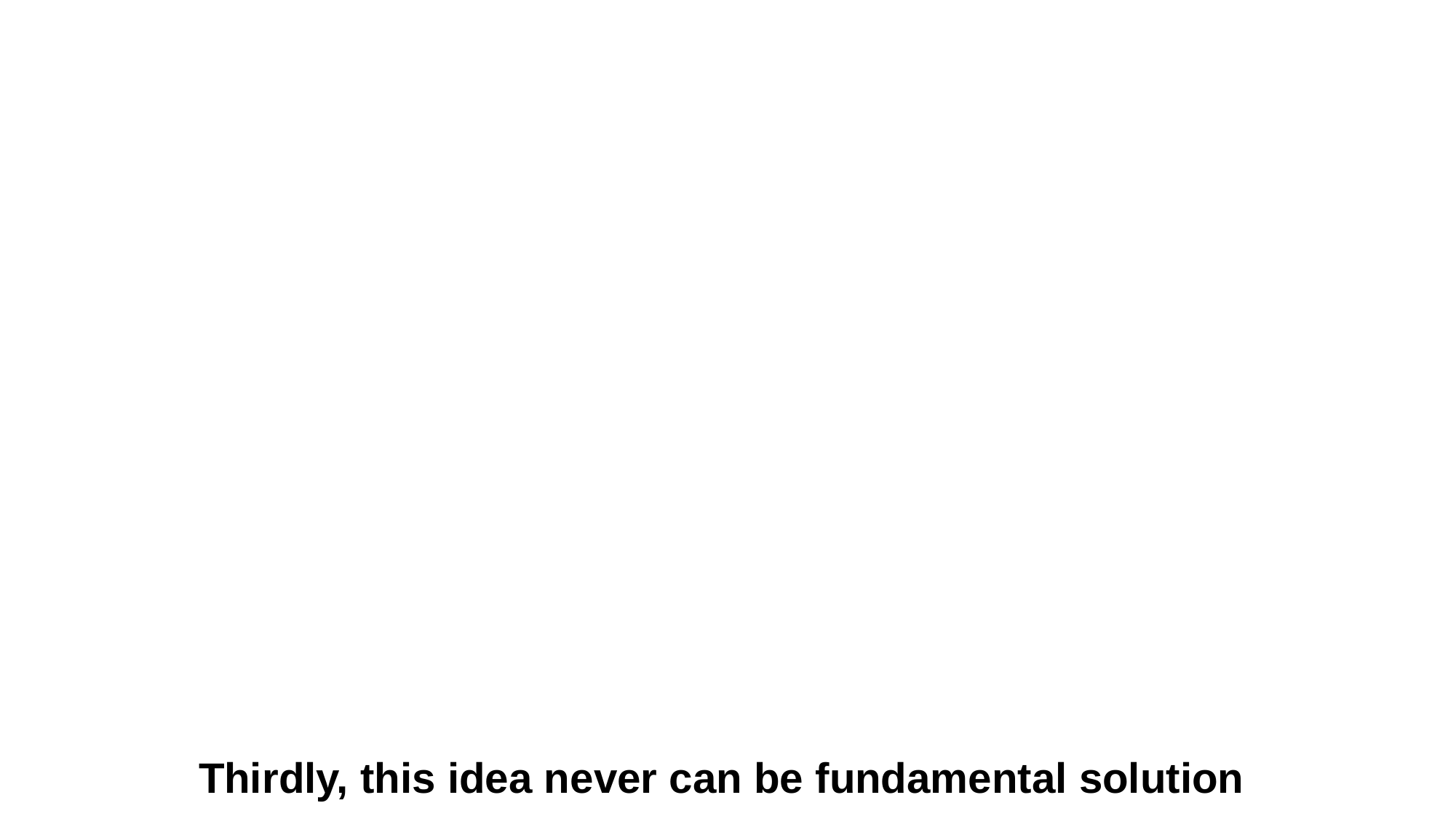

Thirdly, this idea never can be fundamental solution